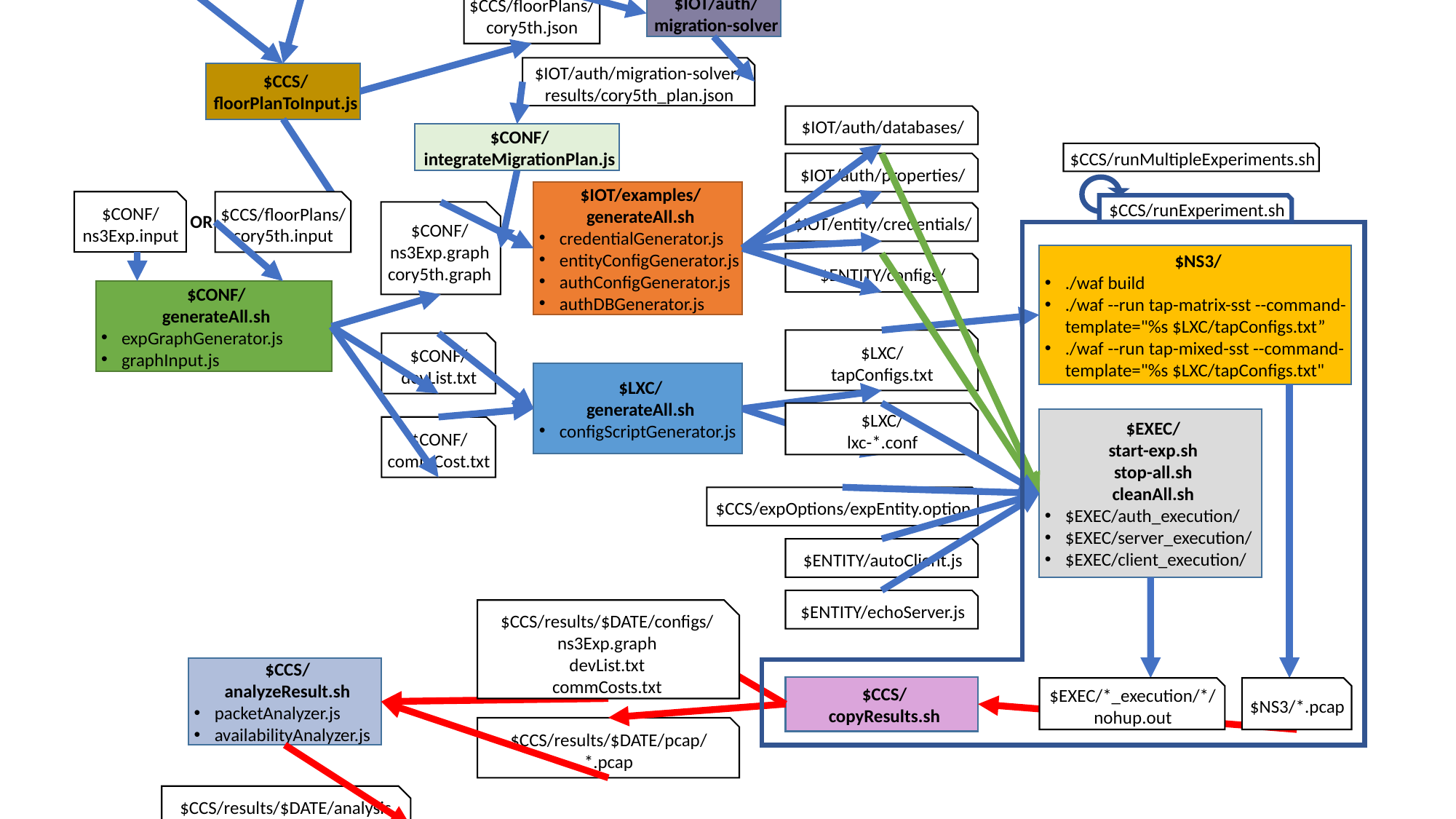

Macro in Floorplans (*.pptx)
$CCS/floorPlans/
cory5thAssignments.json
cory5thAuthTrusts.json
cory5thAuthCapacity.json
$CCS/floorPlans/cory5th.txt
Pairs of
[entity name : coordinate]
$CCS/floorPlans/
cory5th.json
$IOT/auth/
migration-solver
$IOT/auth/migration-solver/
results/cory5th_plan.json
$CCS/
floorPlanToInput.js
$IOT/auth/databases/
$CONF/
integrateMigrationPlan.js
$CCS/runMultipleExperiments.sh
$IOT/auth/properties/

$IOT/examples/
generateAll.sh
credentialGenerator.js
entityConfigGenerator.js
authConfigGenerator.js
authDBGenerator.js
$CONF/
ns3Exp.input
$CCS/floorPlans/
cory5th.input
$CCS/runExperiment.sh
$CONF/
ns3Exp.graph
cory5th.graph
$IOT/entity/credentials/
OR

$NS3/
./waf build
./waf --run tap-matrix-sst --command-template="%s $LXC/tapConfigs.txt”
./waf --run tap-mixed-sst --command-template="%s $LXC/tapConfigs.txt"
$ENTITY/configs/
$CONF/
generateAll.sh
expGraphGenerator.js
graphInput.js
$LXC/
tapConfigs.txt
$CONF/
devList.txt
$LXC/
generateAll.sh
configScriptGenerator.js
$LXC/
lxc-*.conf
$EXEC/
start-exp.sh
stop-all.sh
cleanAll.sh
$EXEC/auth_execution/
$EXEC/server_execution/
$EXEC/client_execution/
$CONF/
commCost.txt
$CCS/expOptions/expEntity.option
$ENTITY/autoClient.js
$ENTITY/echoServer.js
$CCS/results/$DATE/configs/
ns3Exp.graph
devList.txt
commCosts.txt
$CCS/
analyzeResult.sh
packetAnalyzer.js
availabilityAnalyzer.js
$CCS/
copyResults.sh
$EXEC/*_execution/*/
nohup.out
$NS3/*.pcap
$CCS/results/$DATE/pcap/
*.pcap
$CCS/results/$DATE/analysis
packet.txt
availability.txt